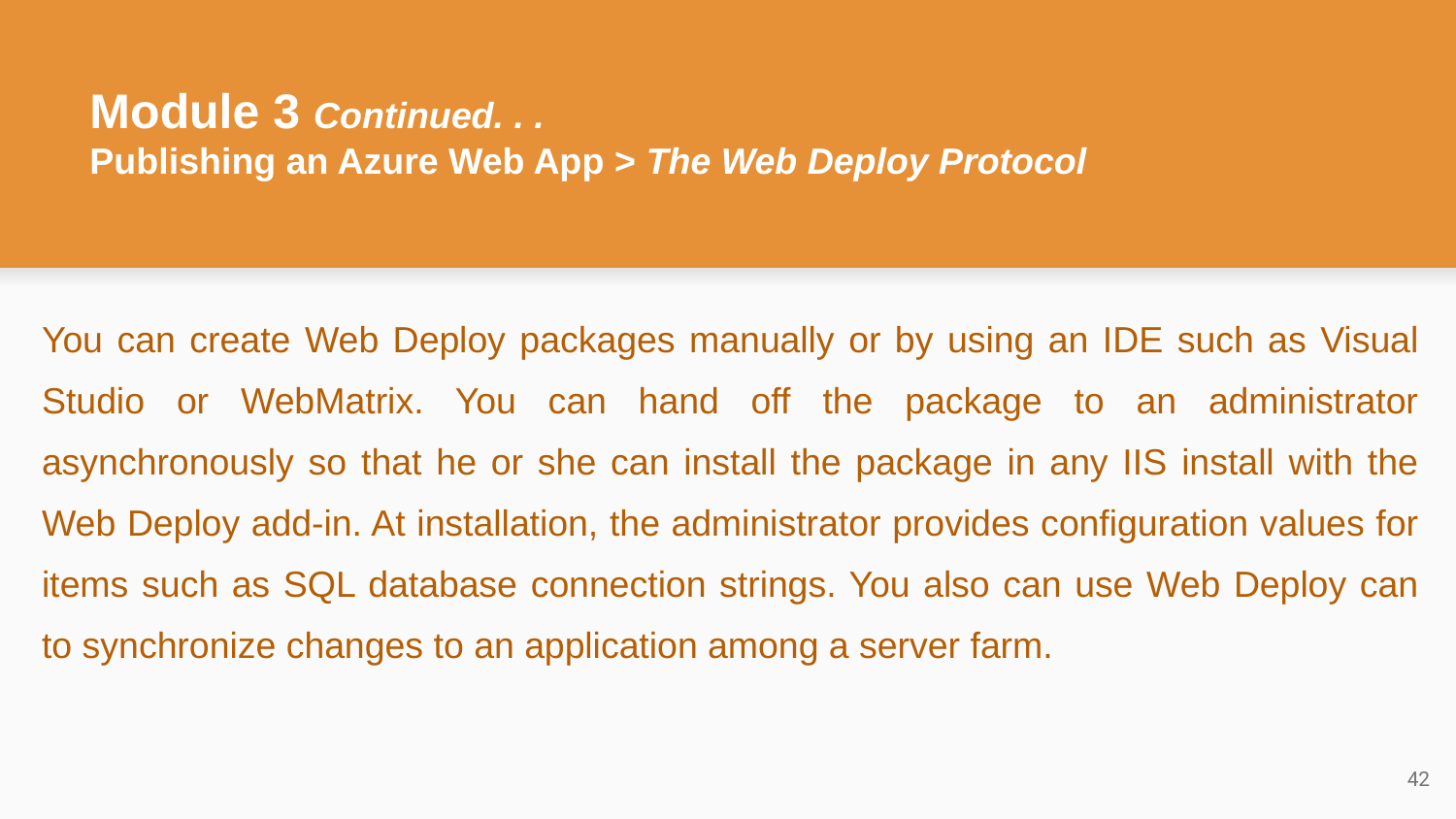

# Module 3 Continued. . .
Publishing an Azure Web App > The Web Deploy Protocol

You can create Web Deploy packages manually or by using an IDE such as Visual Studio or WebMatrix. You can hand off the package to an administrator asynchronously so that he or she can install the package in any IIS install with the Web Deploy add-in. At installation, the administrator provides configuration values for items such as SQL database connection strings. You also can use Web Deploy can to synchronize changes to an application among a server farm.
42